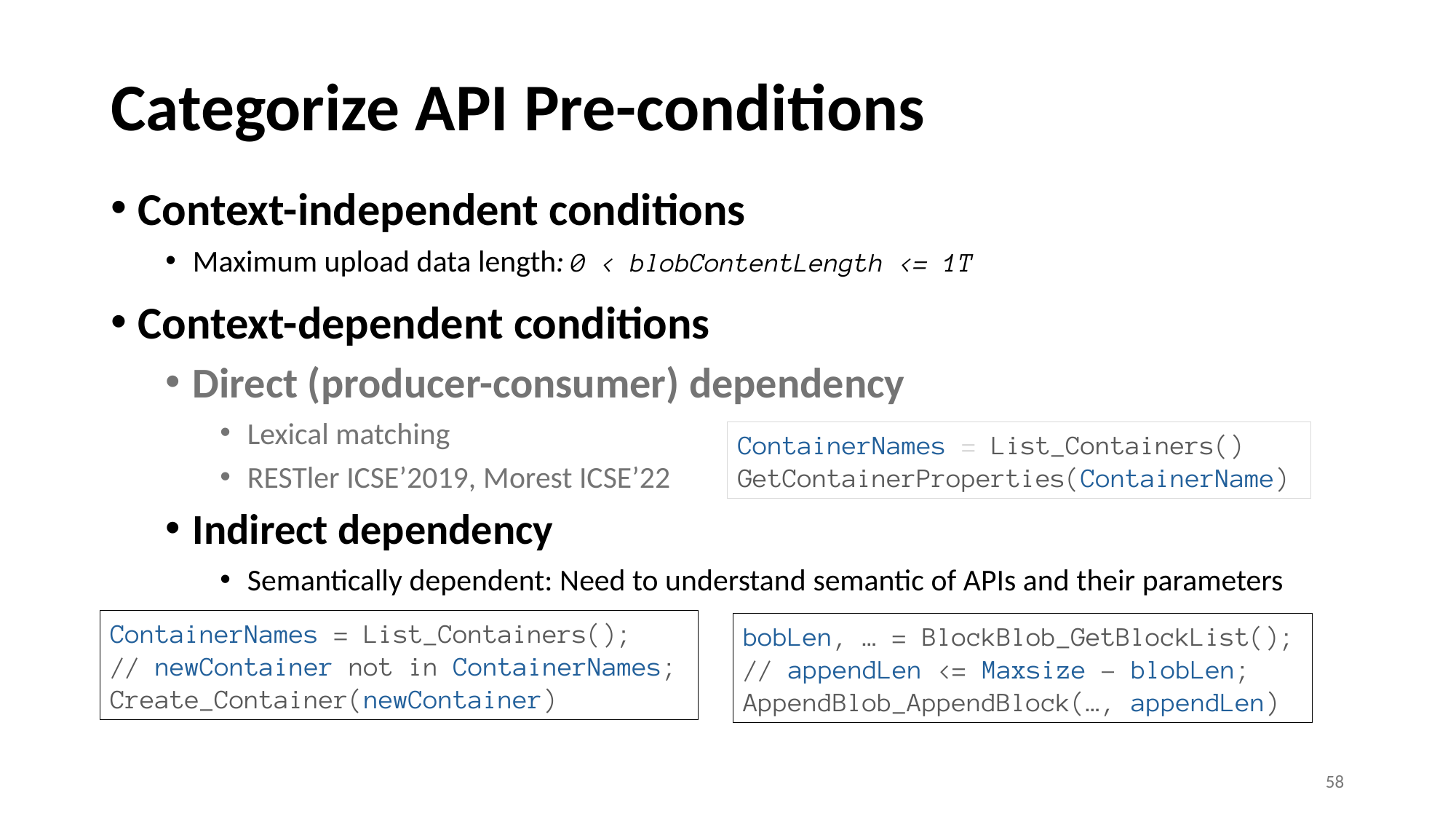

# Categorize API Pre-conditions
Context-independent conditions
Maximum upload data length: 0 < blobContentLength <= 1T
Context-dependent conditions
Direct (producer-consumer) dependency
Lexical matching
RESTler ICSE’2019, Morest ICSE’22
Indirect dependency
Semantically dependent: Need to understand semantic of APIs and their parameters
ContainerNames = List_Containers()
GetContainerProperties(ContainerName)
ContainerNames = List_Containers();
// newContainer not in ContainerNames;
Create_Container(newContainer)
bobLen, … = BlockBlob_GetBlockList();
// appendLen <= Maxsize – blobLen;
AppendBlob_AppendBlock(…, appendLen)
58